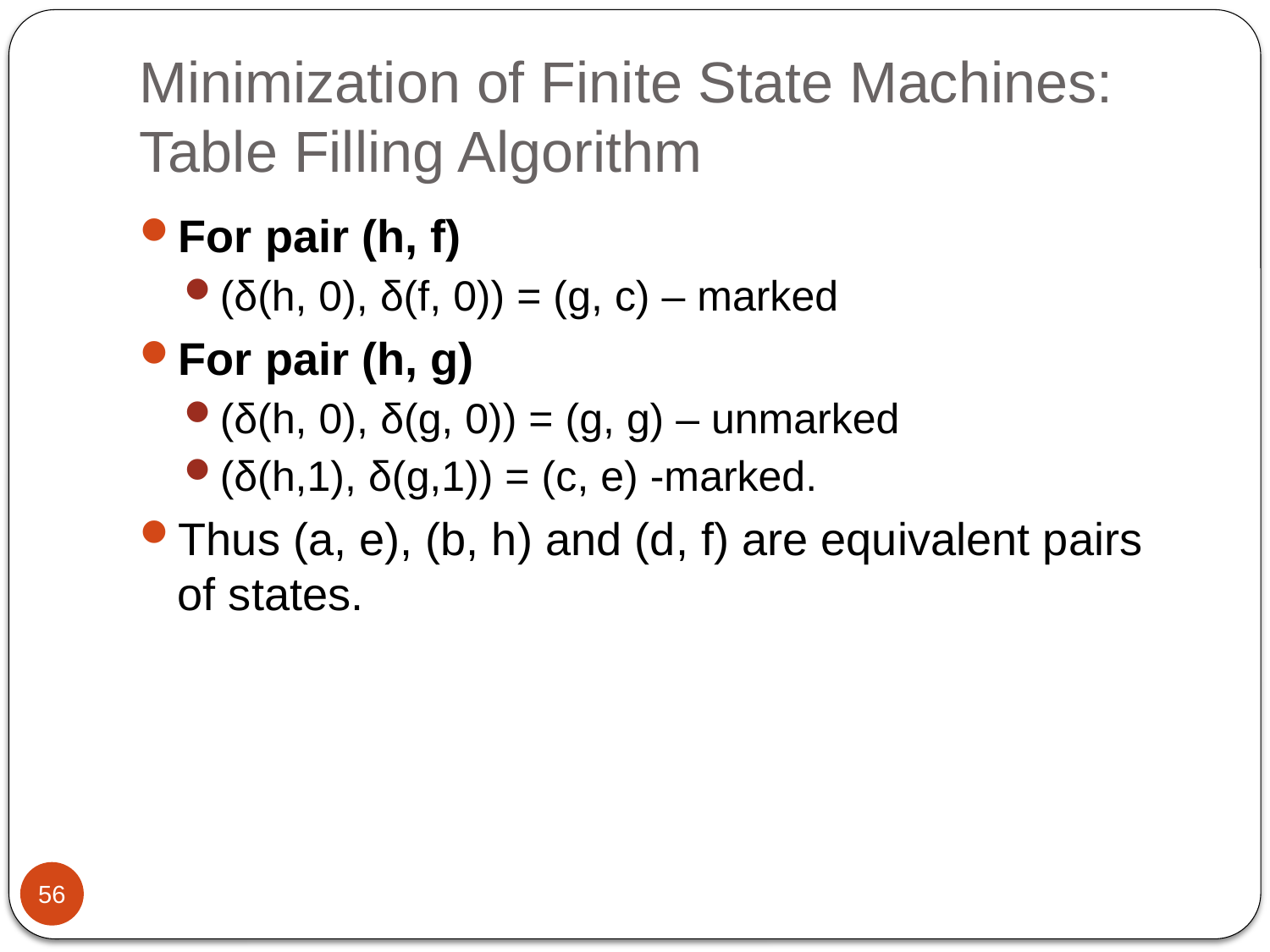

# Minimization of Finite State Machines: Table Filling Algorithm
For pair (h, f)
(δ(h, 0), δ(f, 0)) = (g, c) – marked
For pair (h, g)
(δ(h, 0), δ(g, 0)) = (g, g) – unmarked
(δ(h,1), δ(g,1)) = (c, e) -marked.
Thus (a, e), (b, h) and (d, f) are equivalent pairs of states.
56